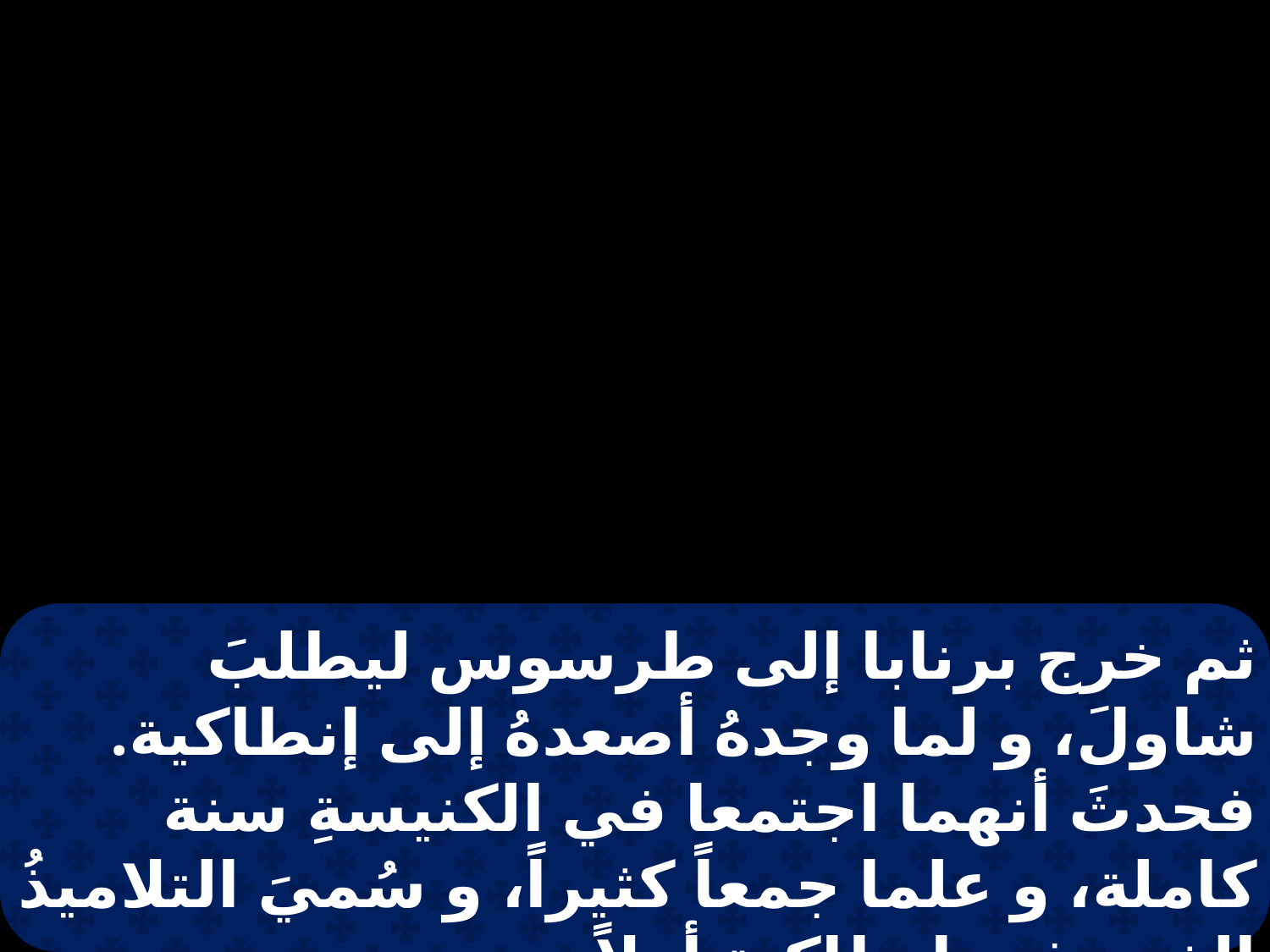

ثم خرج برنابا إلى طرسوس ليطلبَ شاولَ، و لما وجدهُ أصعدهُ إلى إنطاكية. فحدثَ أنهما اجتمعا في الكنيسةِ سنة كاملة، و علما جمعاً كثيراً، و سُميَ التلاميذُ الذين في إنطاكية أولاً مسيحيين.